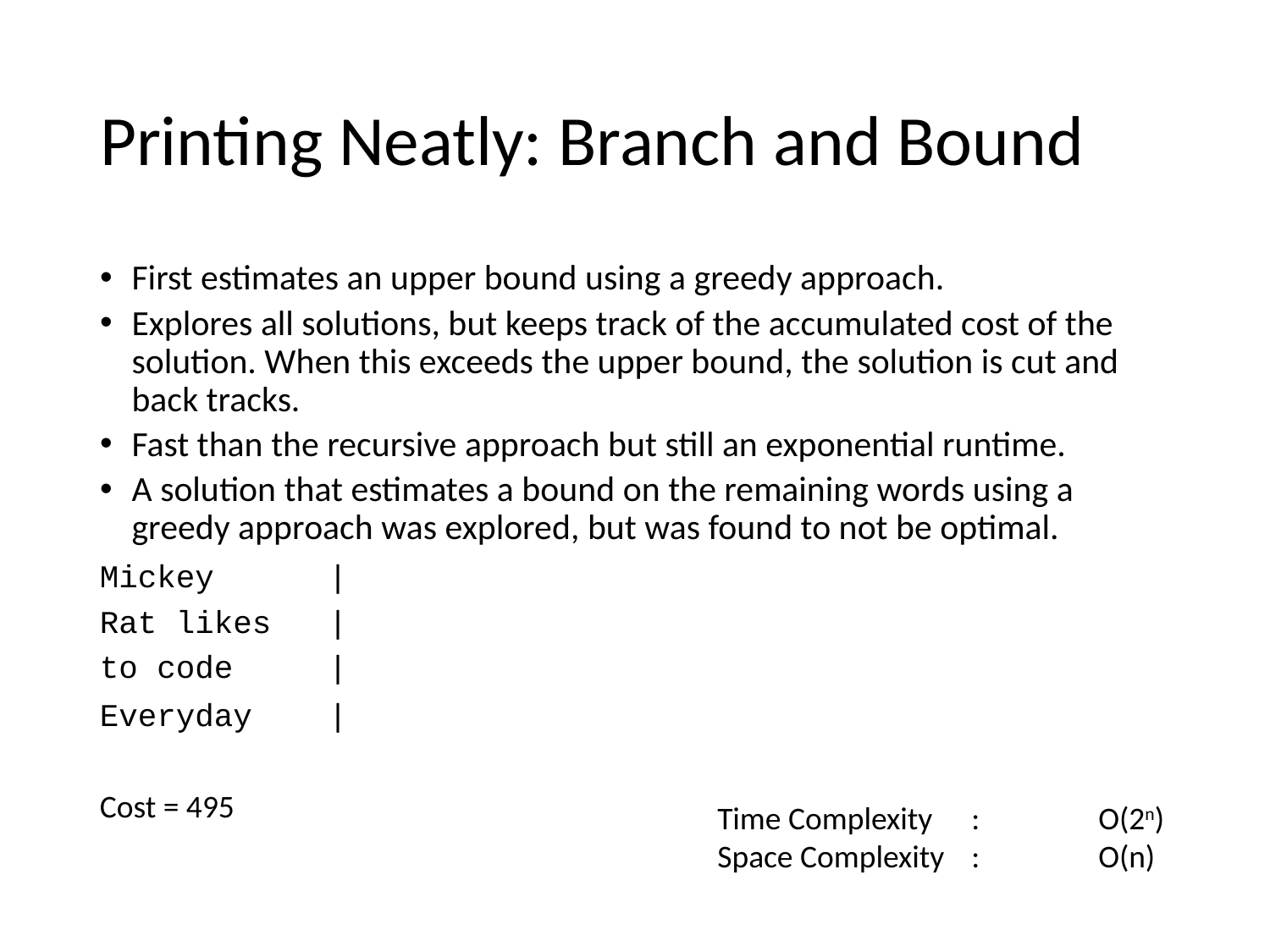

# Printing Neatly: Branch and Bound
First estimates an upper bound using a greedy approach.
Explores all solutions, but keeps track of the accumulated cost of the solution. When this exceeds the upper bound, the solution is cut and back tracks.
Fast than the recursive approach but still an exponential runtime.
A solution that estimates a bound on the remaining words using a greedy approach was explored, but was found to not be optimal.

Mickey      |
Rat likes   |
to code     |
Everyday    |

Cost = 495
Time Complexity 	:	O(2n)
Space Complexity 	: 	O(n)